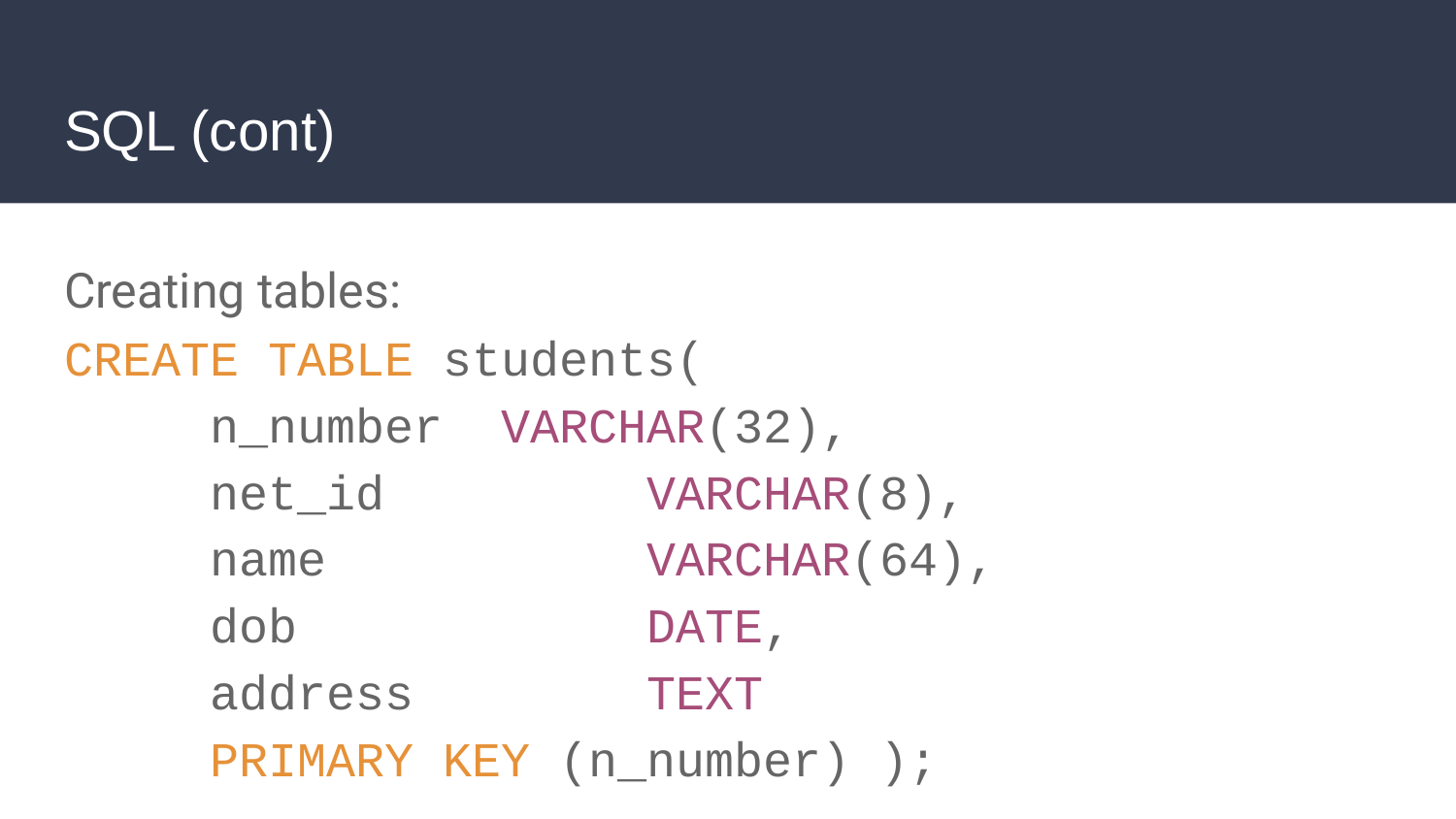

# SQL (cont)
Creating tables:
CREATE TABLE students(
	n_number	VARCHAR(32),
	net_id		VARCHAR(8),
	name			VARCHAR(64),
	dob			DATE,
	address		TEXT
	PRIMARY KEY (n_number) );